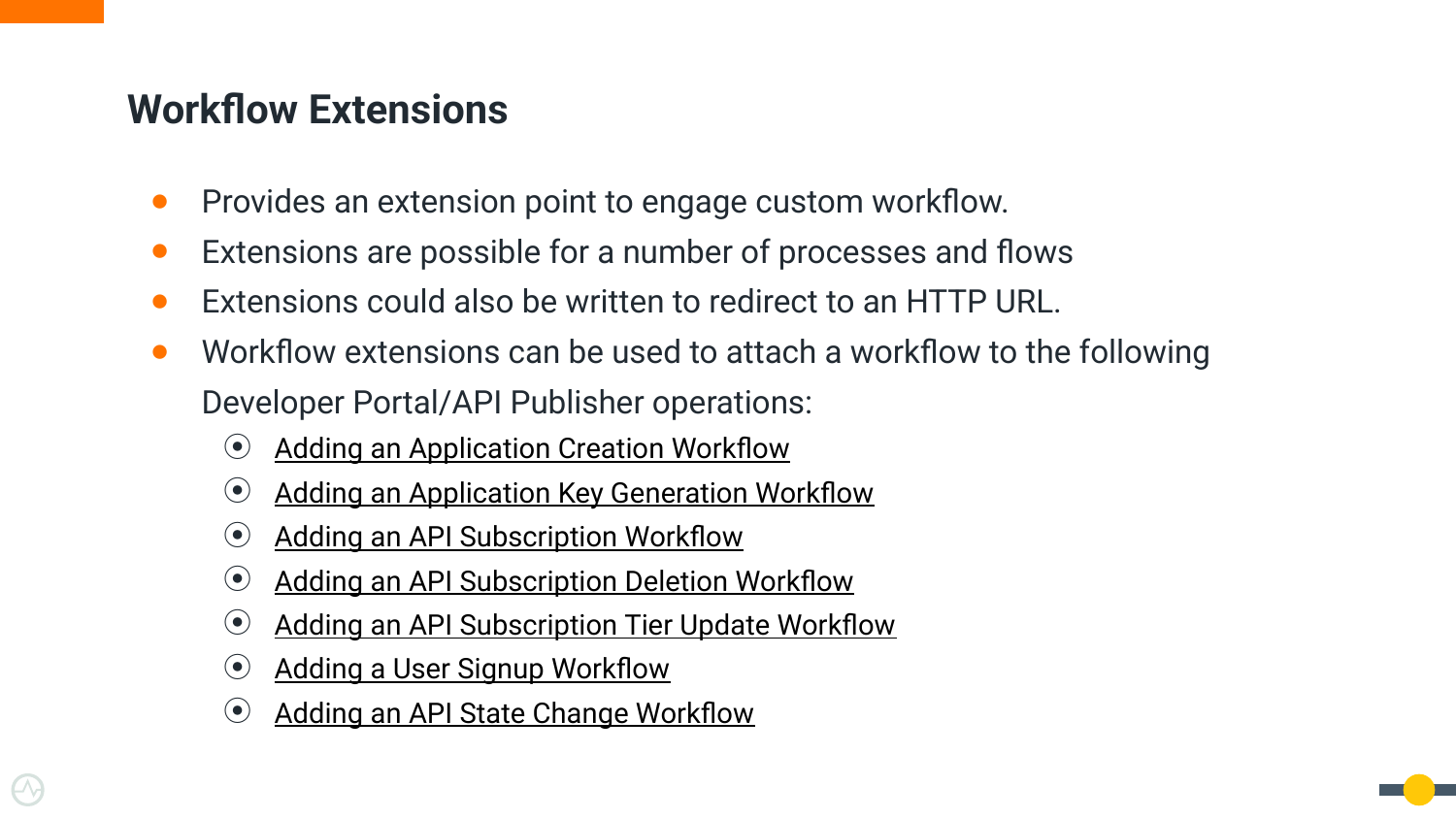

# Workflow Extensions
Provides an extension point to engage custom workflow.
Extensions are possible for a number of processes and flows
Extensions could also be written to redirect to an HTTP URL.
Workflow extensions can be used to attach a workflow to the following Developer Portal/API Publisher operations:
Adding an Application Creation Workflow
Adding an Application Key Generation Workflow
Adding an API Subscription Workflow
Adding an API Subscription Deletion Workflow
Adding an API Subscription Tier Update Workflow
Adding a User Signup Workflow
Adding an API State Change Workflow